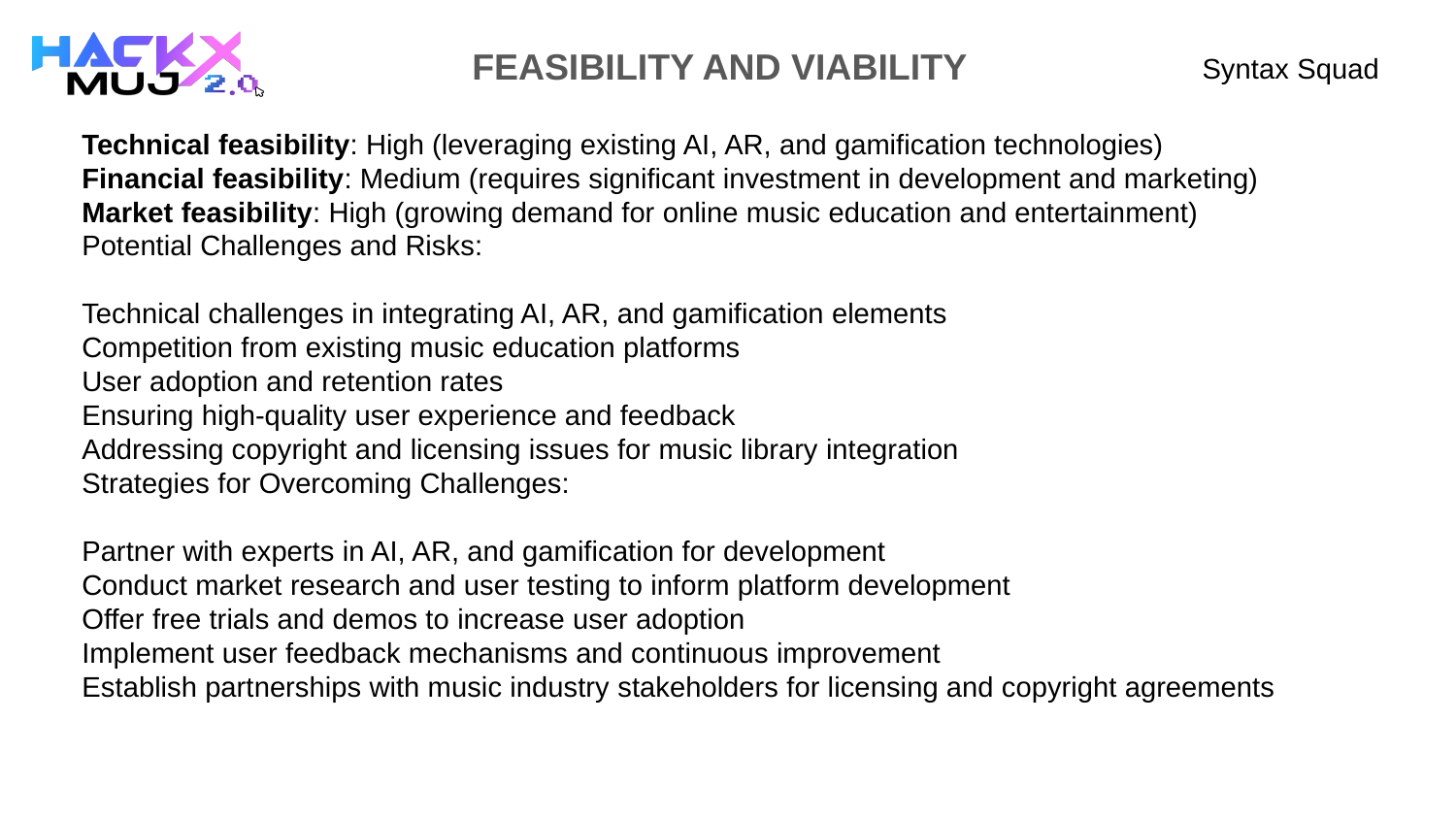

FEASIBILITY AND VIABILITY

# Syntax Squad
Technical feasibility: High (leveraging existing AI, AR, and gamification technologies)
Financial feasibility: Medium (requires significant investment in development and marketing)
Market feasibility: High (growing demand for online music education and entertainment)
Potential Challenges and Risks:

Technical challenges in integrating AI, AR, and gamification elements
Competition from existing music education platforms
User adoption and retention rates
Ensuring high-quality user experience and feedback
Addressing copyright and licensing issues for music library integration
Strategies for Overcoming Challenges:

Partner with experts in AI, AR, and gamification for development
Conduct market research and user testing to inform platform development
Offer free trials and demos to increase user adoption
Implement user feedback mechanisms and continuous improvement
Establish partnerships with music industry stakeholders for licensing and copyright agreements